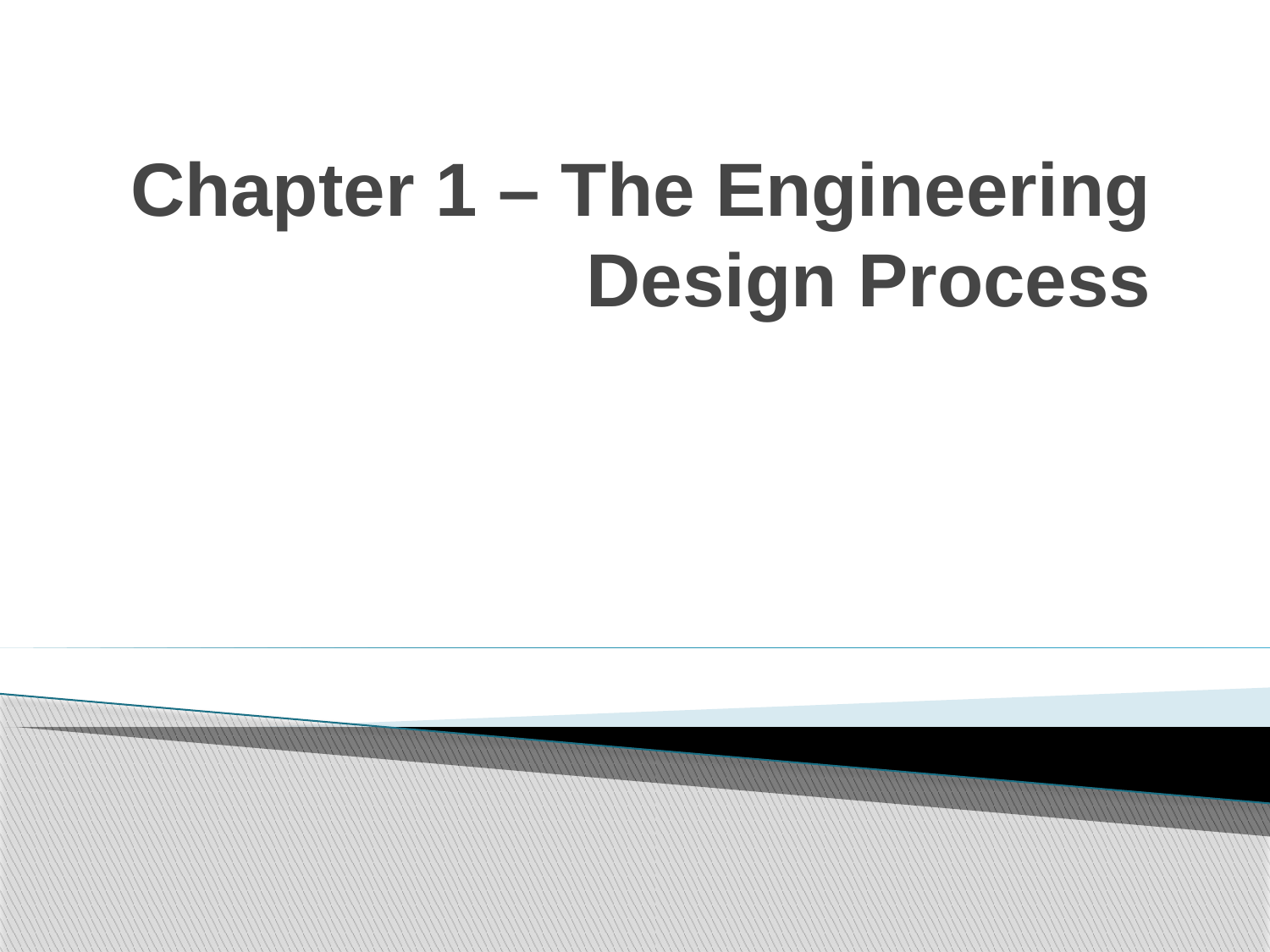

# Chapter 1 – The Engineering Design Process